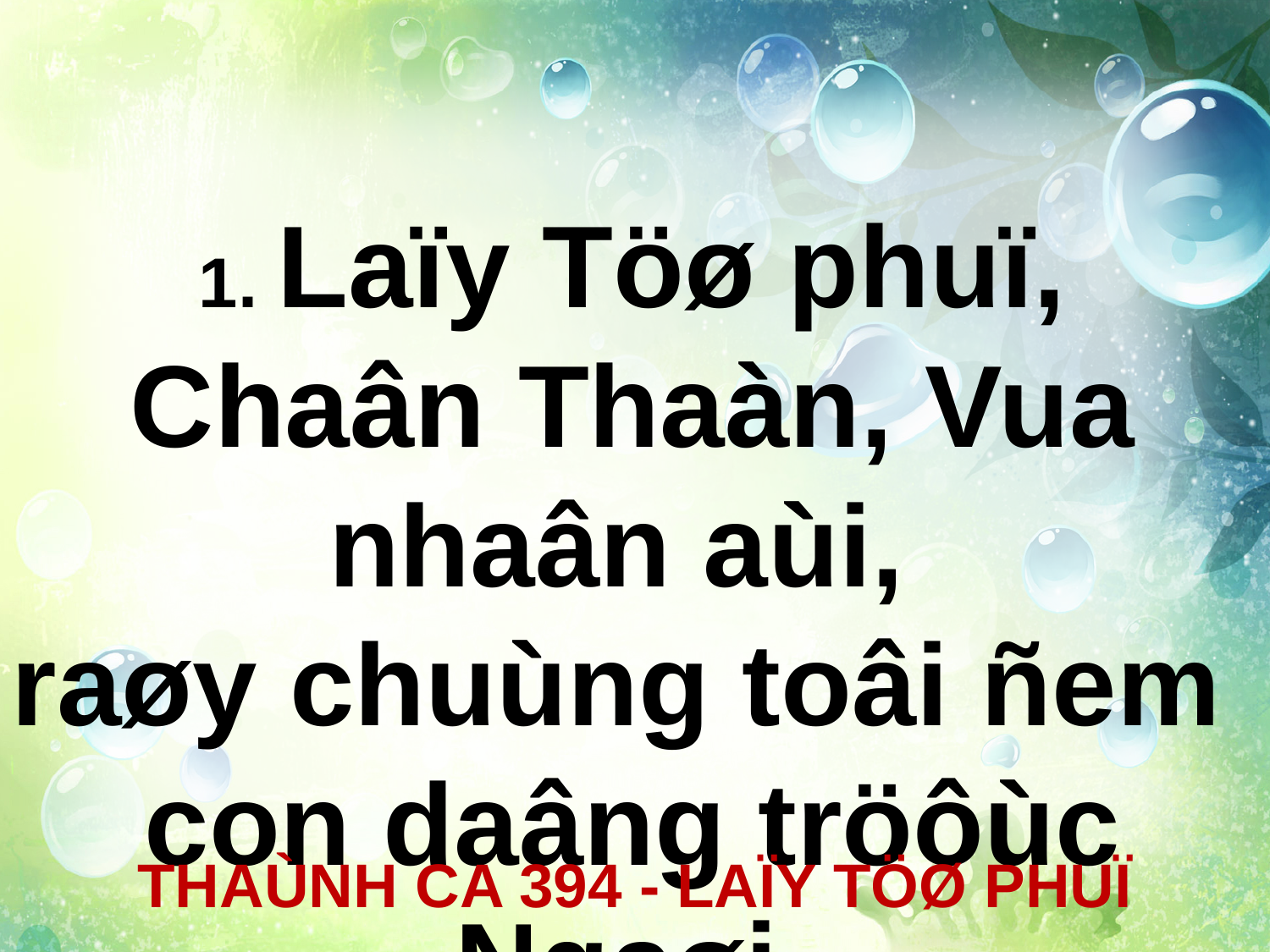

1. Laïy Töø phuï, Chaân Thaàn, Vua nhaân aùi,
raøy chuùng toâi ñem
con daâng tröôùc Ngaøi.
THAÙNH CA 394 - LAÏY TÖØ PHUÏ